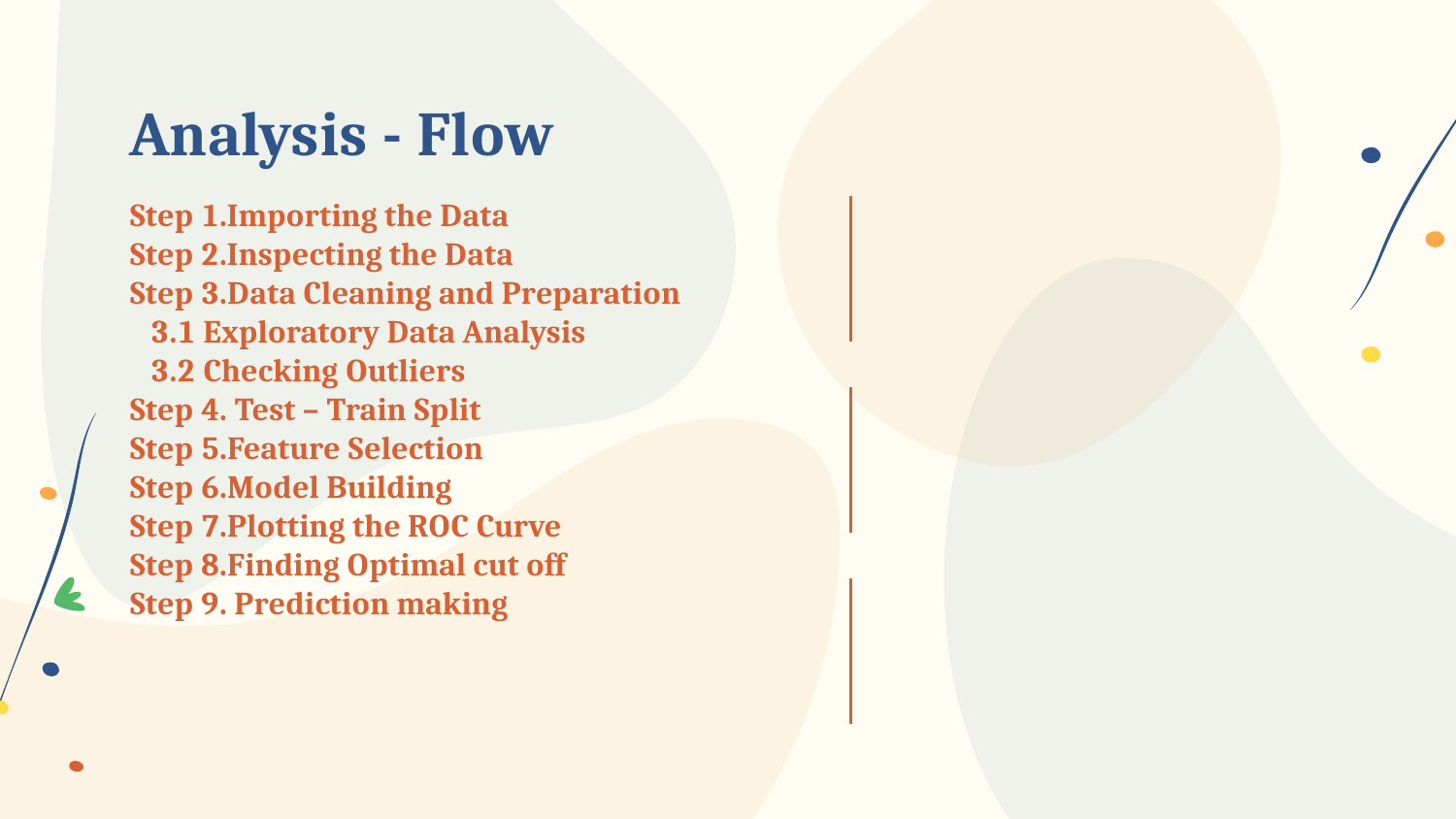

Analysis - Flow
# Step 1.Importing the Data Step 2.Inspecting the Data Step 3.Data Cleaning and Preparation 3.1 Exploratory Data Analysis 3.2 Checking Outliers Step 4. Test – Train Split Step 5.Feature Selection Step 6.Model Building Step 7.Plotting the ROC Curve Step 8.Finding Optimal cut off Step 9. Prediction making